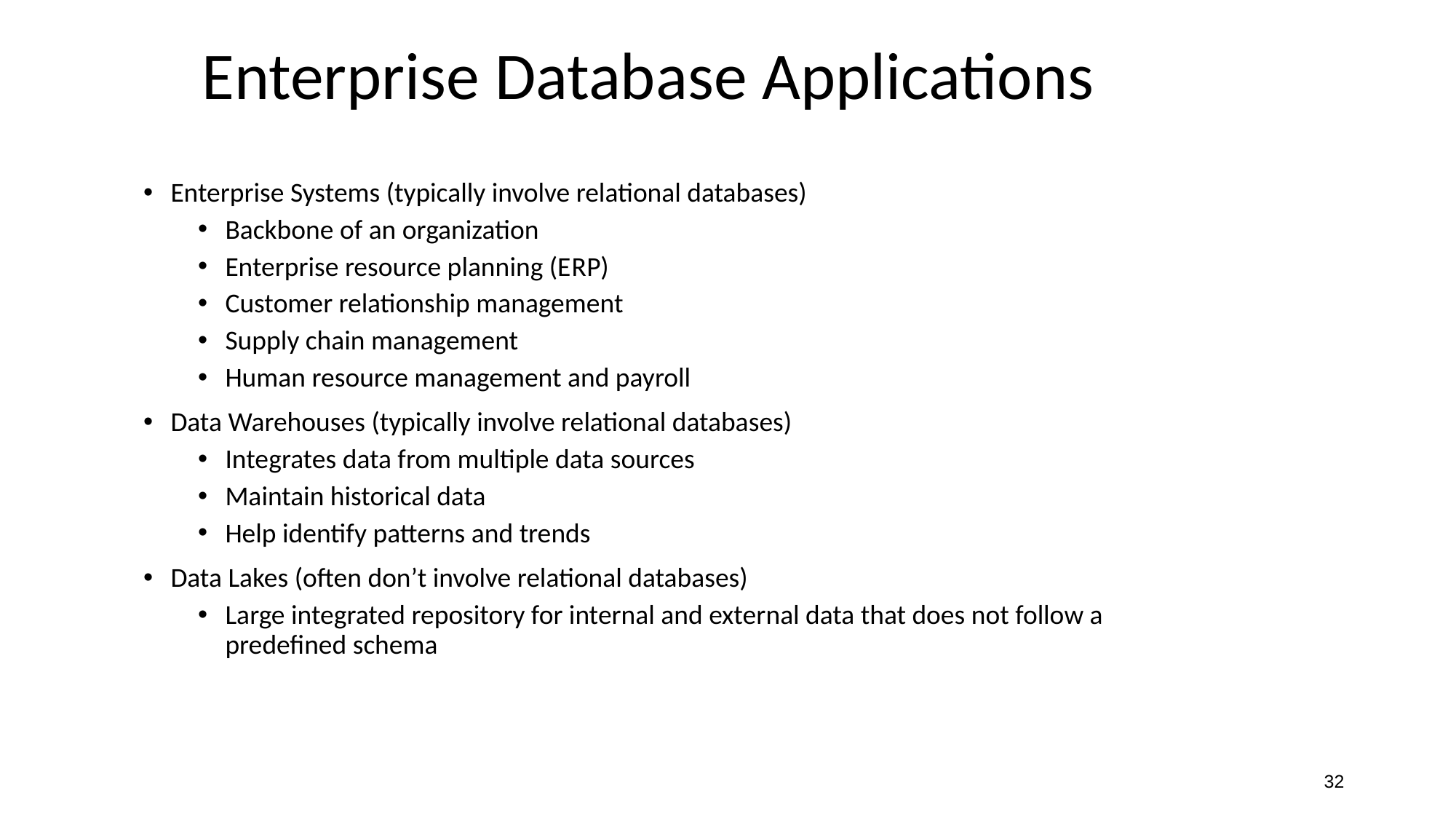

# Enterprise Database Applications
Enterprise Systems (typically involve relational databases)
Backbone of an organization
Enterprise resource planning (E R P)
Customer relationship management
Supply chain management
Human resource management and payroll
Data Warehouses (typically involve relational databases)
Integrates data from multiple data sources
Maintain historical data
Help identify patterns and trends
Data Lakes (often don’t involve relational databases)
Large integrated repository for internal and external data that does not follow a predefined schema
32